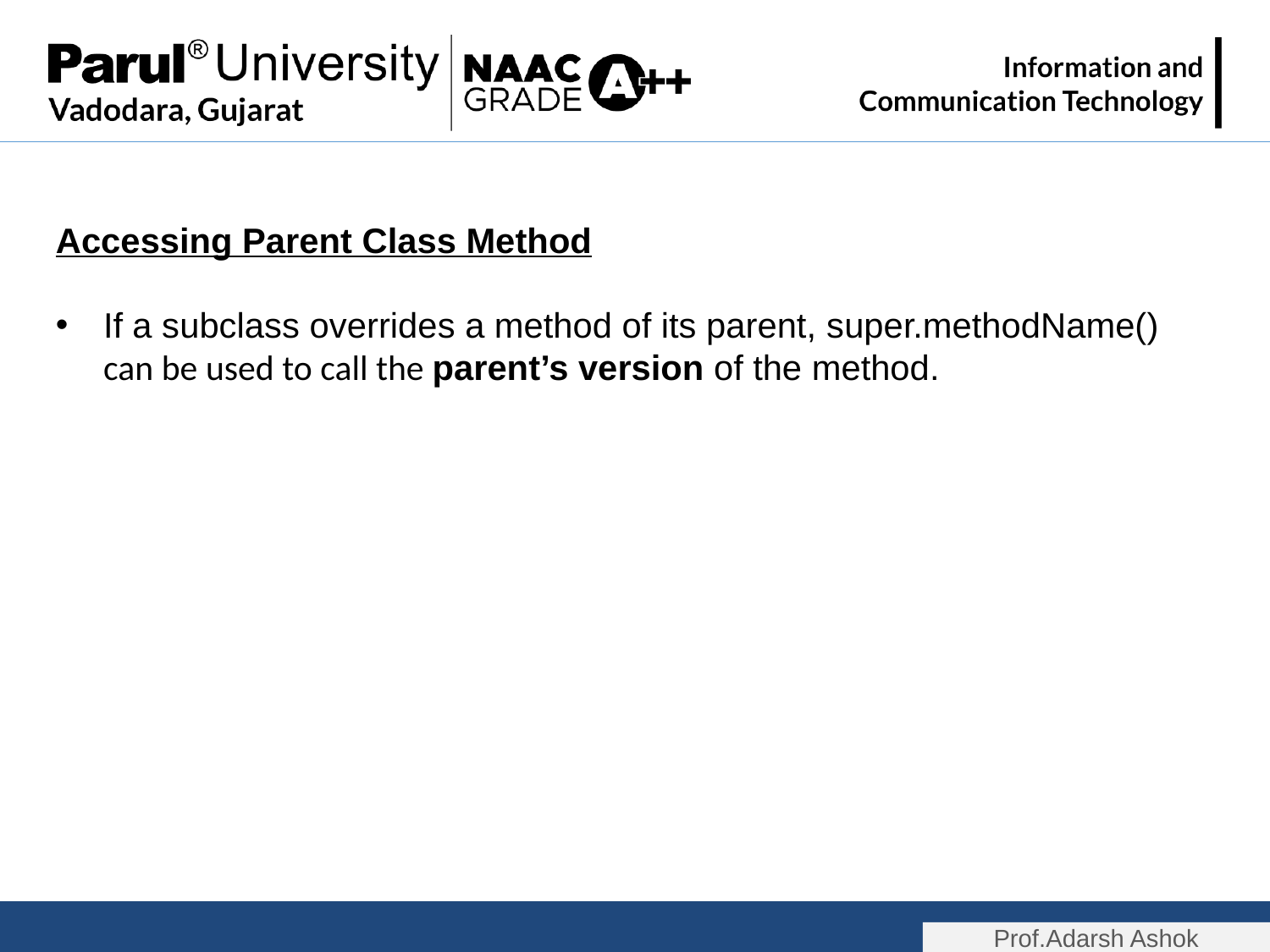

Accessing Parent Class Method

If a subclass overrides a method of its parent, super.methodName() can be used to call the parent’s version of the method.
Prof.Adarsh Ashok